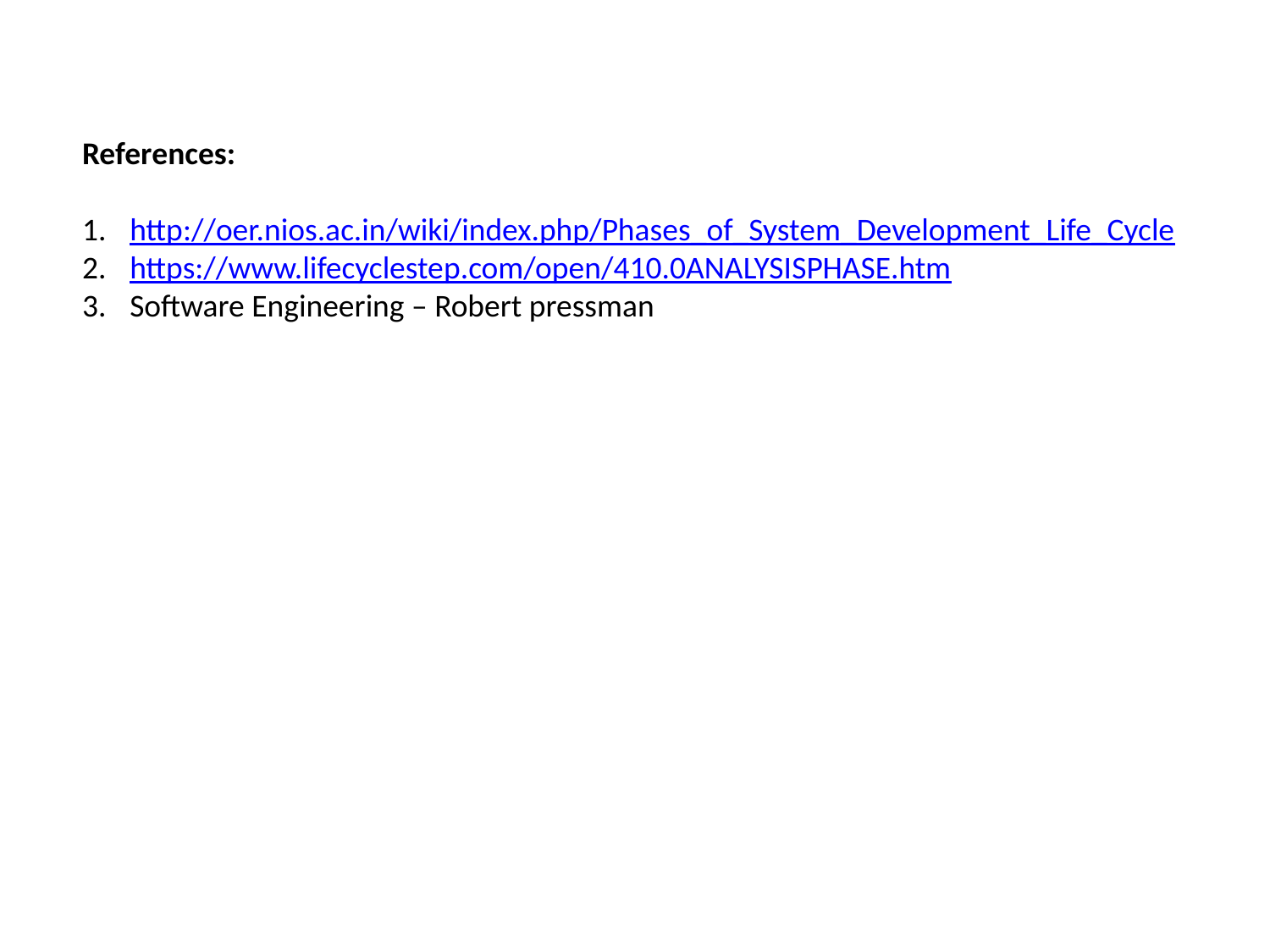

References:

http://oer.nios.ac.in/wiki/index.php/Phases_of_System_Development_Life_Cycle
https://www.lifecyclestep.com/open/410.0ANALYSISPHASE.htm
Software Engineering – Robert pressman